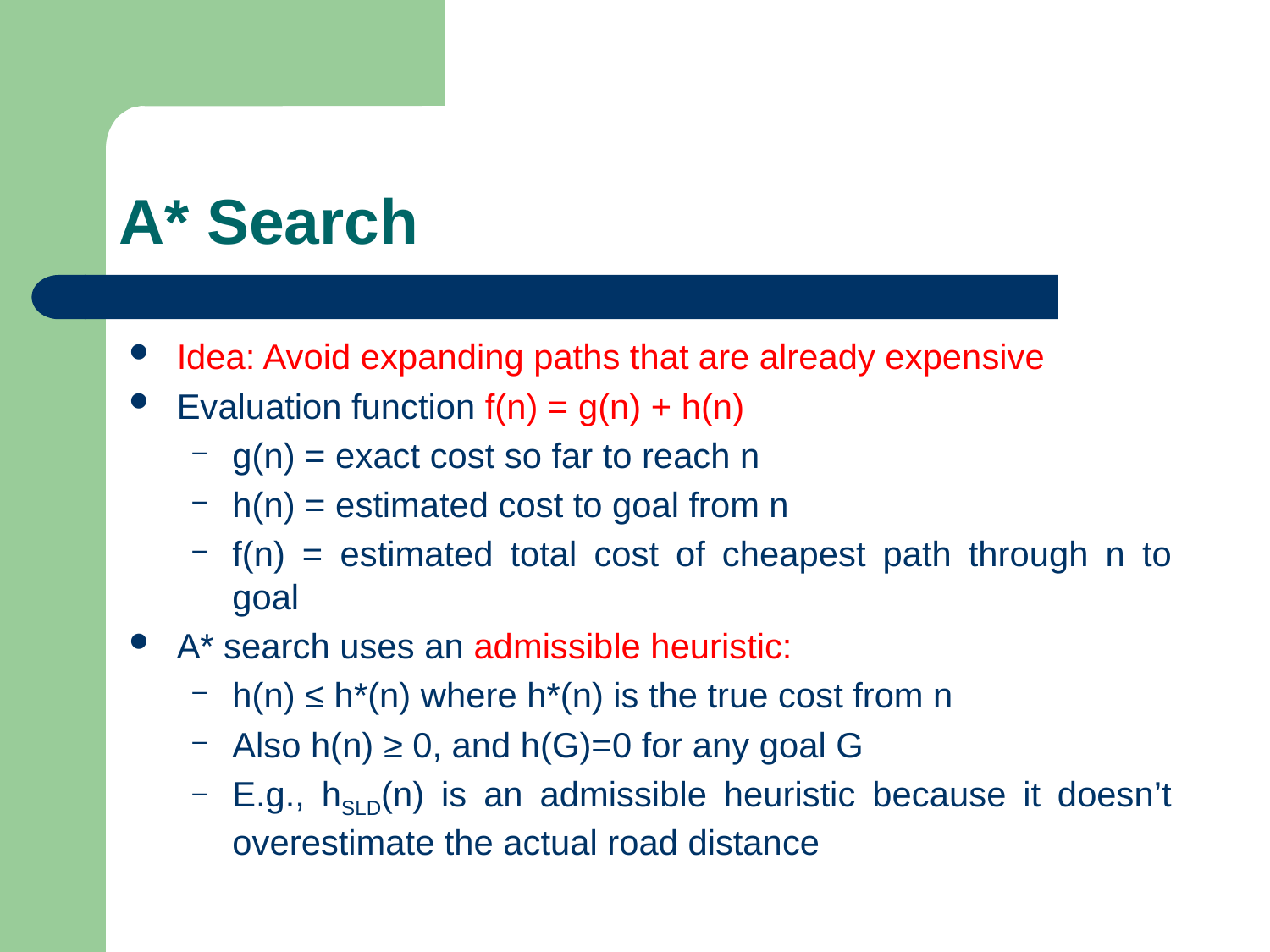

# A* Search
Idea: Avoid expanding paths that are already expensive
Evaluation function f(n) = g(n) + h(n)
g(n) = exact cost so far to reach n
h(n) = estimated cost to goal from n
f(n) = estimated total cost of cheapest path through n to goal
A* search uses an admissible heuristic:
h(n) ≤ h*(n) where h*(n) is the true cost from n
Also h(n) ≥ 0, and h(G)=0 for any goal G
E.g., hSLD(n) is an admissible heuristic because it doesn’t overestimate the actual road distance